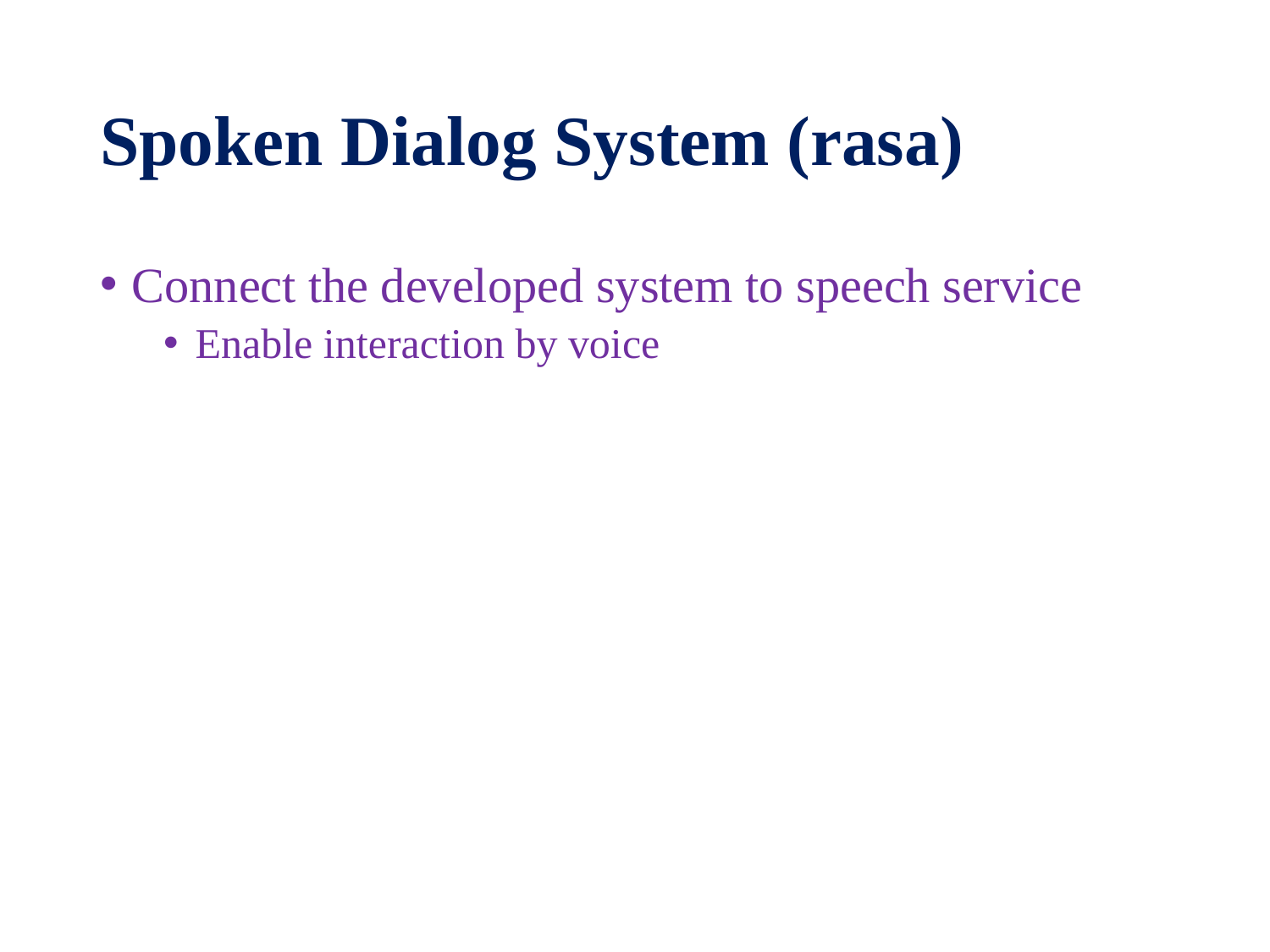

# Spoken Dialog System (rasa)
Connect the developed system to speech service
Enable interaction by voice